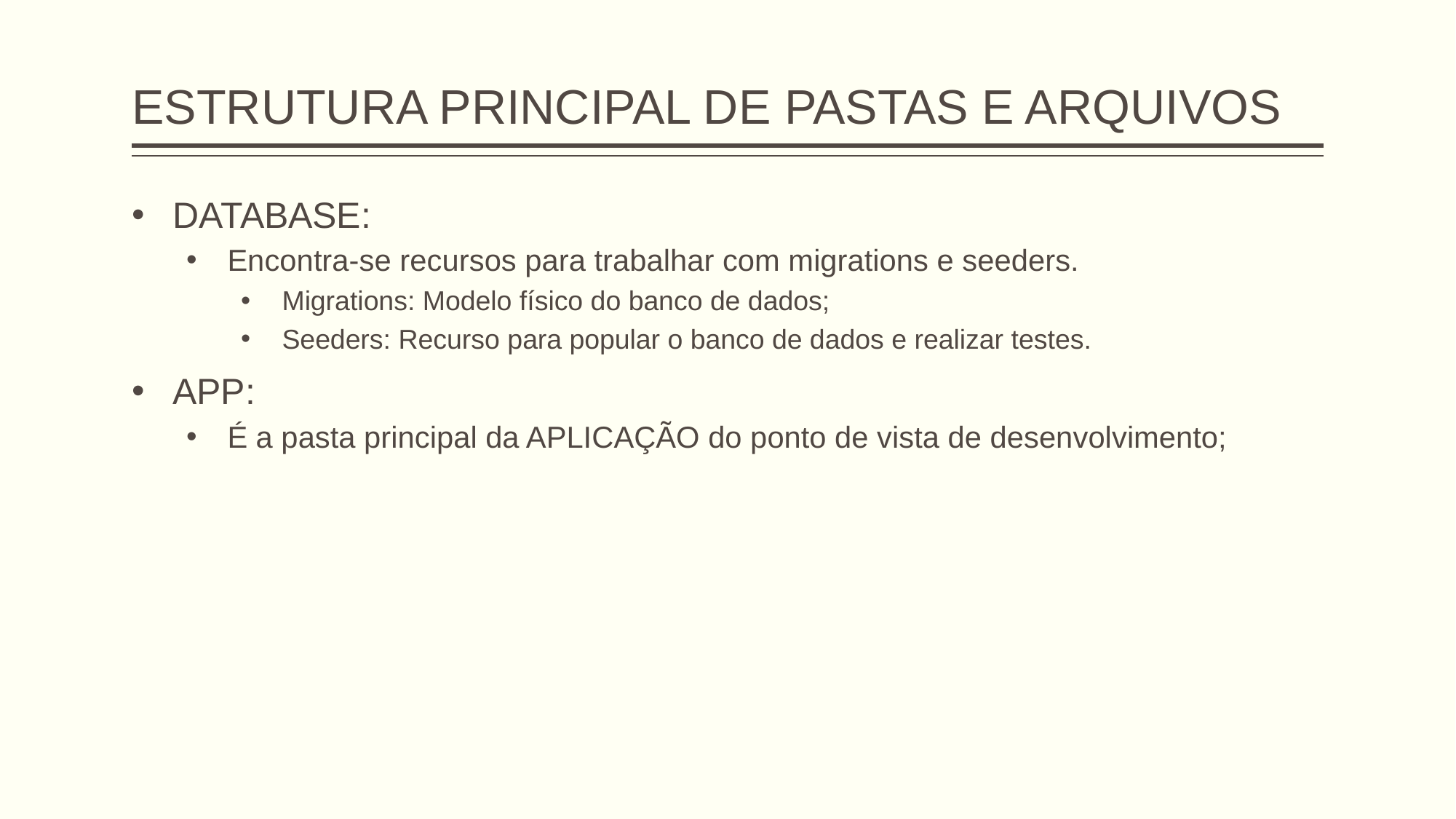

# ESTRUTURA PRINCIPAL DE PASTAS E ARQUIVOS
DATABASE:
Encontra-se recursos para trabalhar com migrations e seeders.
Migrations: Modelo físico do banco de dados;
Seeders: Recurso para popular o banco de dados e realizar testes.
APP:
É a pasta principal da APLICAÇÃO do ponto de vista de desenvolvimento;